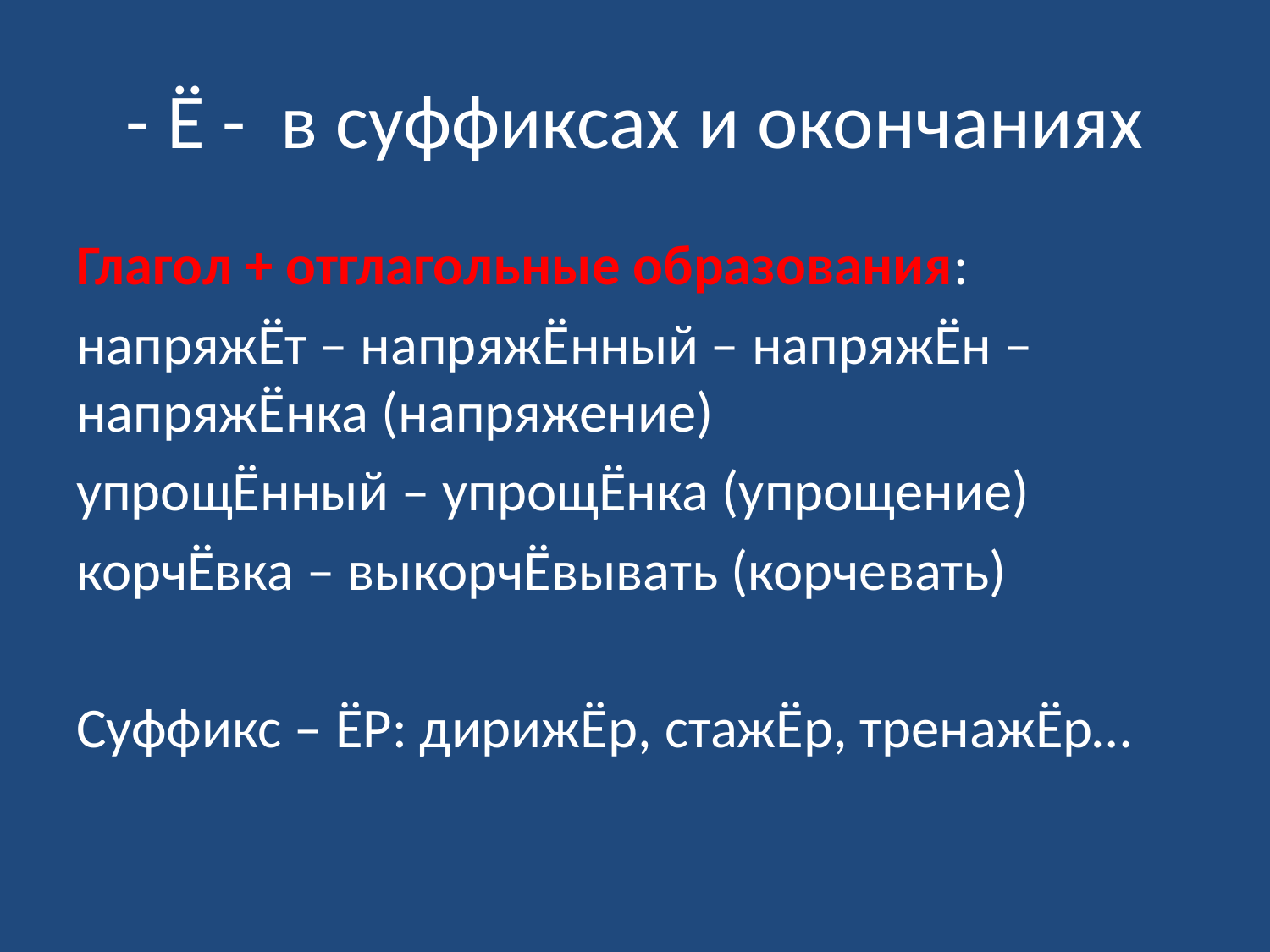

# - Ё -  в суффиксах и окончаниях
Глагол + отглагольные образования:
напряжЁт – напряжЁнный – напряжЁн – напряжЁнка (напряжение)
упрощЁнный – упрощЁнка (упрощение)
корчЁвка – выкорчЁвывать (корчевать)

Суффикс – ЁР: дирижЁр, стажЁр, тренажЁр…